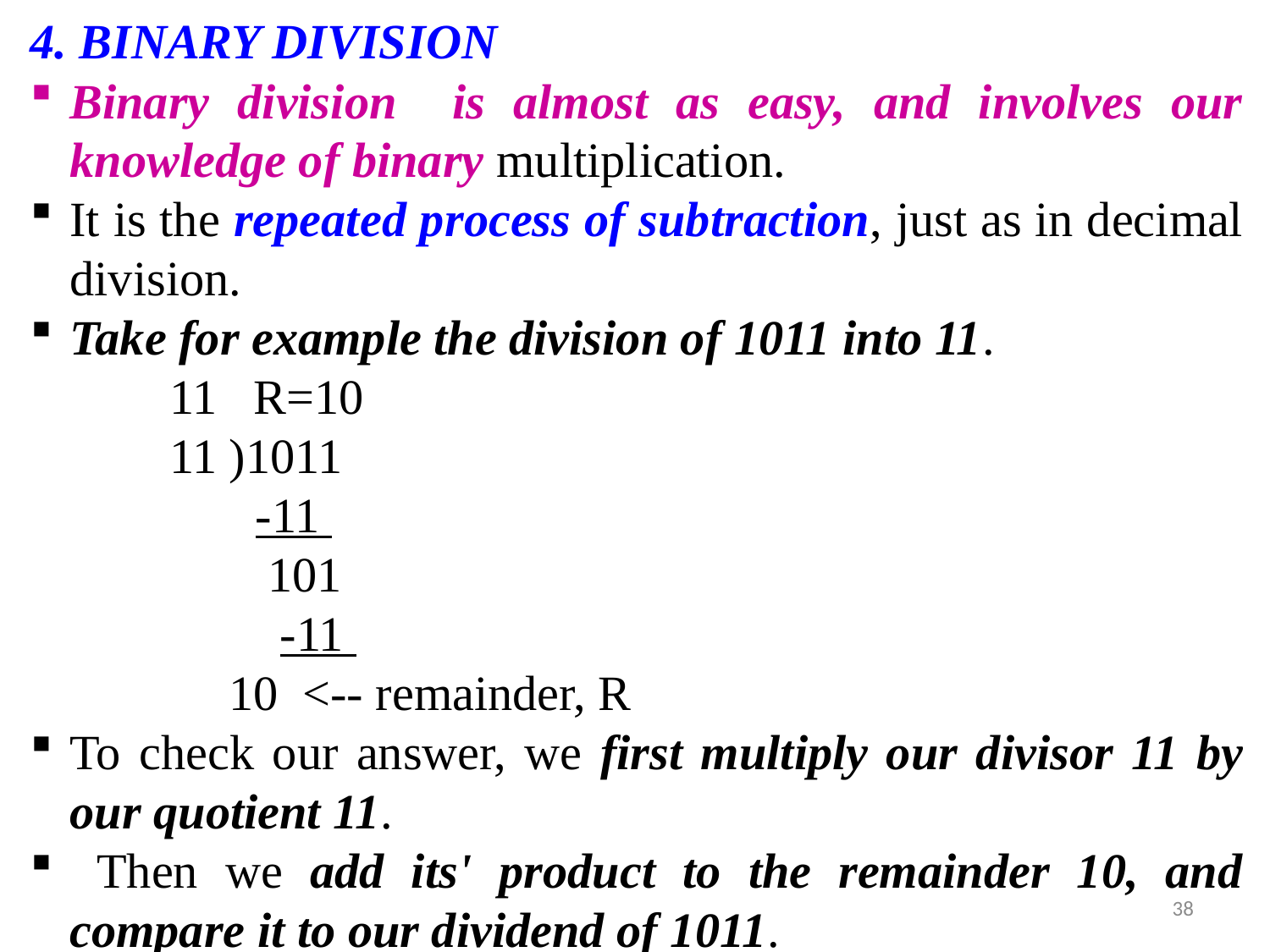

4. BINARY DIVISION
Binary division  is almost as easy, and involves our knowledge of binary multiplication.
It is the repeated process of subtraction, just as in decimal division.
Take for example the division of 1011 into 11.
 11   R=10
 11 )1011
        -11
         101
          -11
           10  <-- remainder, R
To check our answer, we first multiply our divisor 11 by our quotient 11.
 Then we add its' product to the remainder 10, and compare it to our dividend of 1011.

38